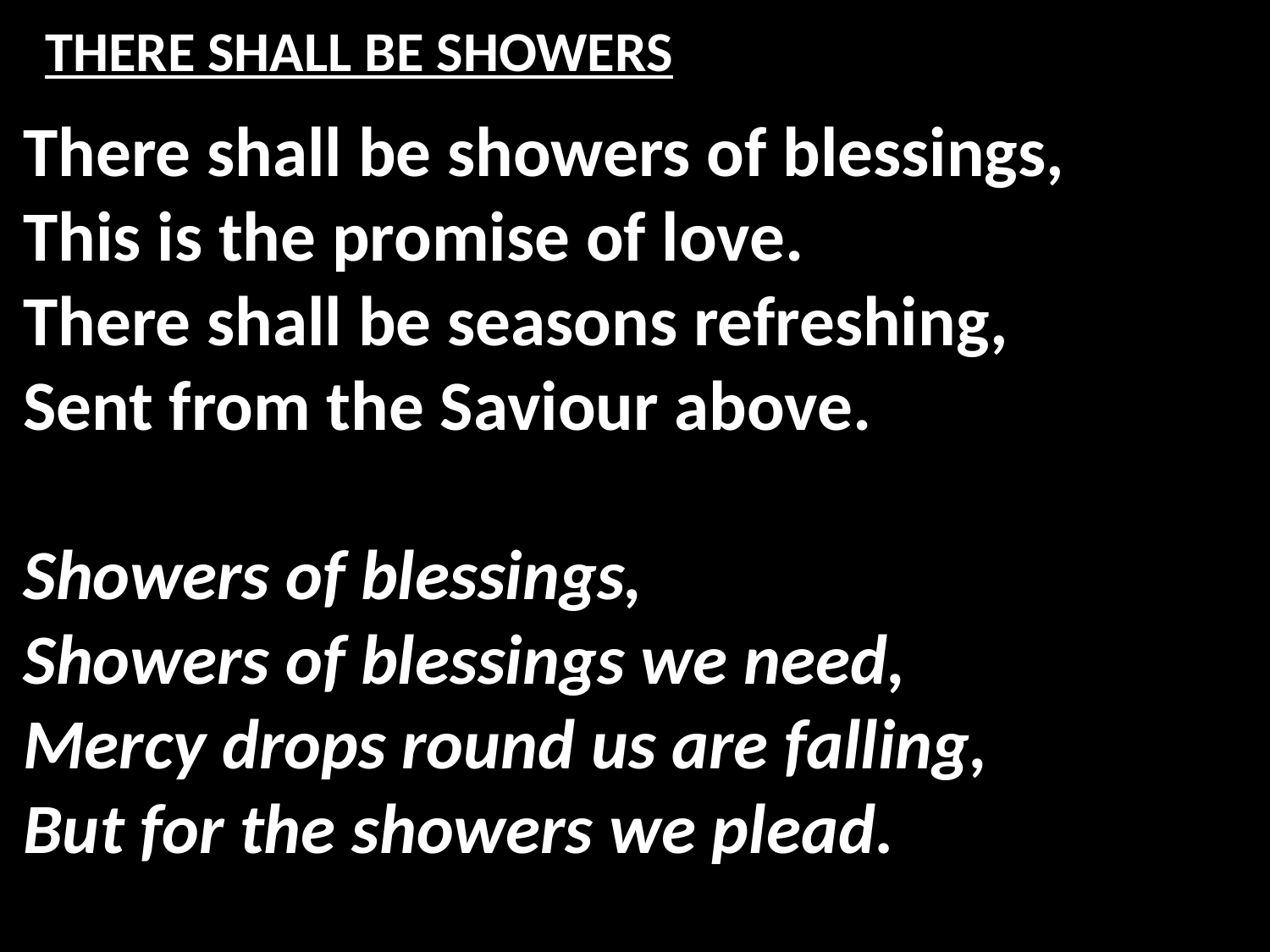

# THERE SHALL BE SHOWERS
There shall be showers of blessings,
This is the promise of love.
There shall be seasons refreshing,
Sent from the Saviour above.

Showers of blessings,
Showers of blessings we need,
Mercy drops round us are falling,
But for the showers we plead.